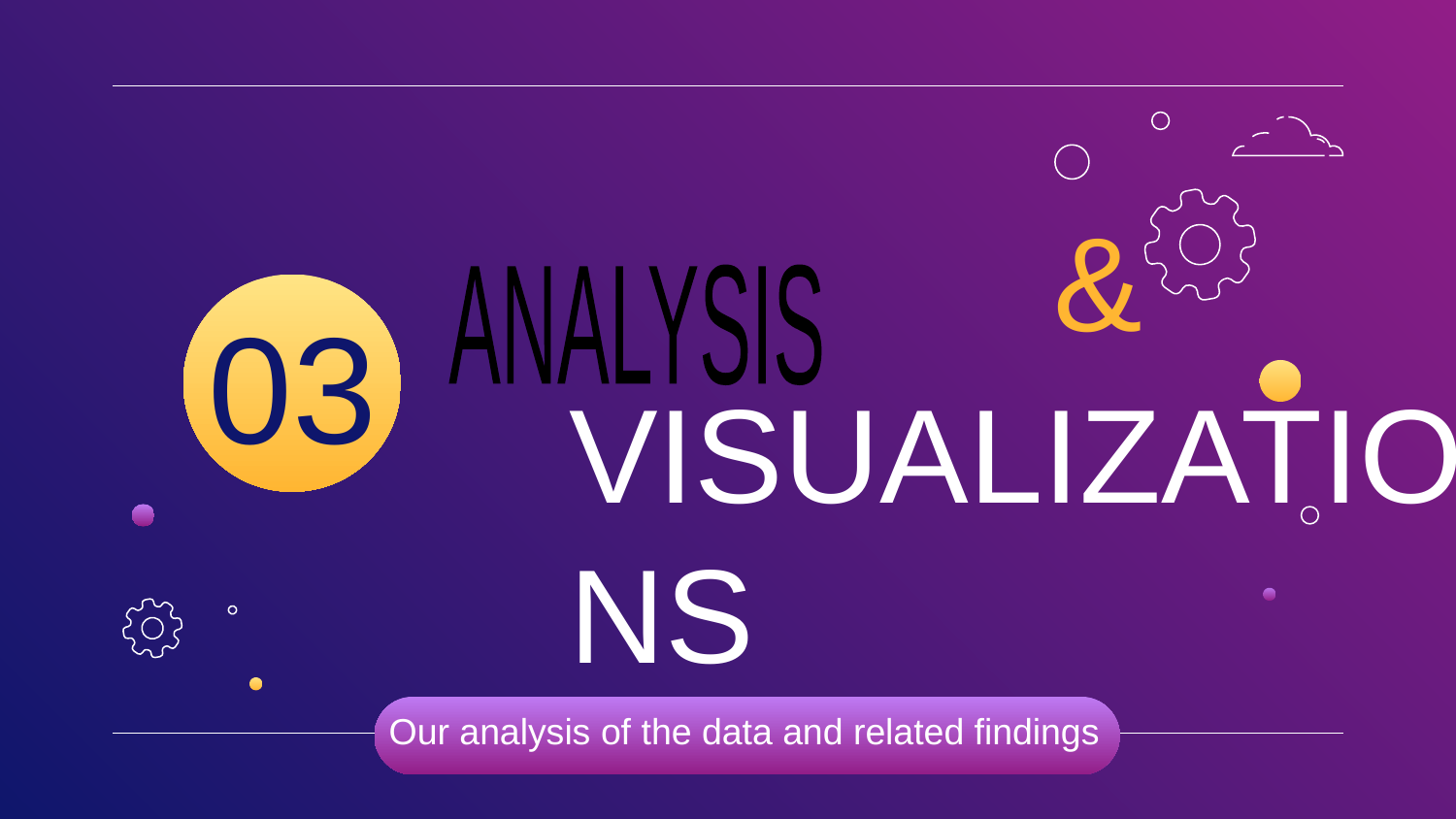

# & VISUALIZATIONS
ANALYSIS

03

Our analysis of the data and related findings